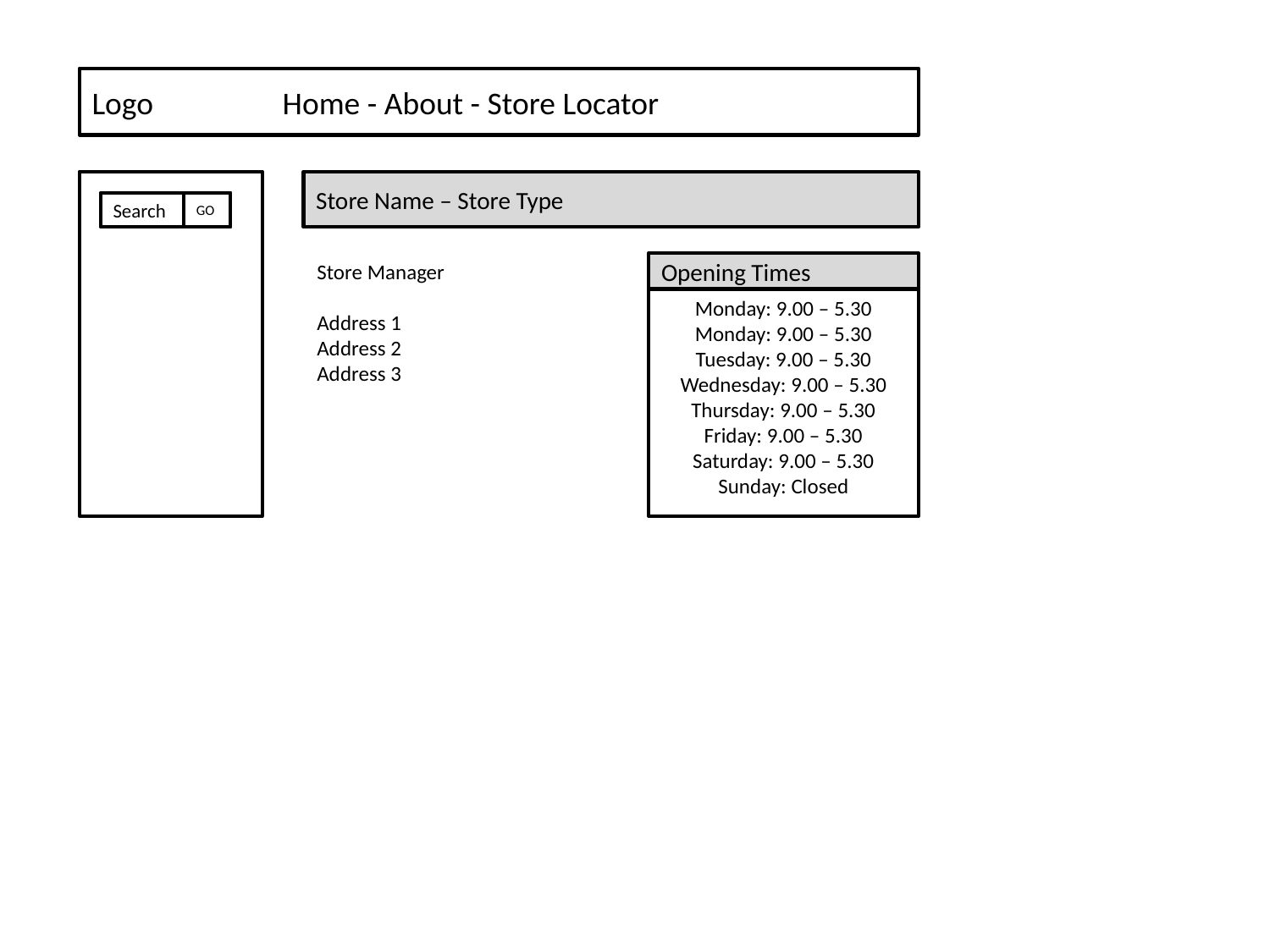

Logo                  Home - About - Store Locator

Store Name – Store Type
Search      GO
GO
Store Manager

Address 1
Address 2
Address 3
Opening Times
Monday: 9.00 – 5.30
Monday: 9.00 – 5.30
Tuesday: 9.00 – 5.30
Wednesday: 9.00 – 5.30
Thursday: 9.00 – 5.30
Friday: 9.00 – 5.30
Saturday: 9.00 – 5.30
Sunday: Closed